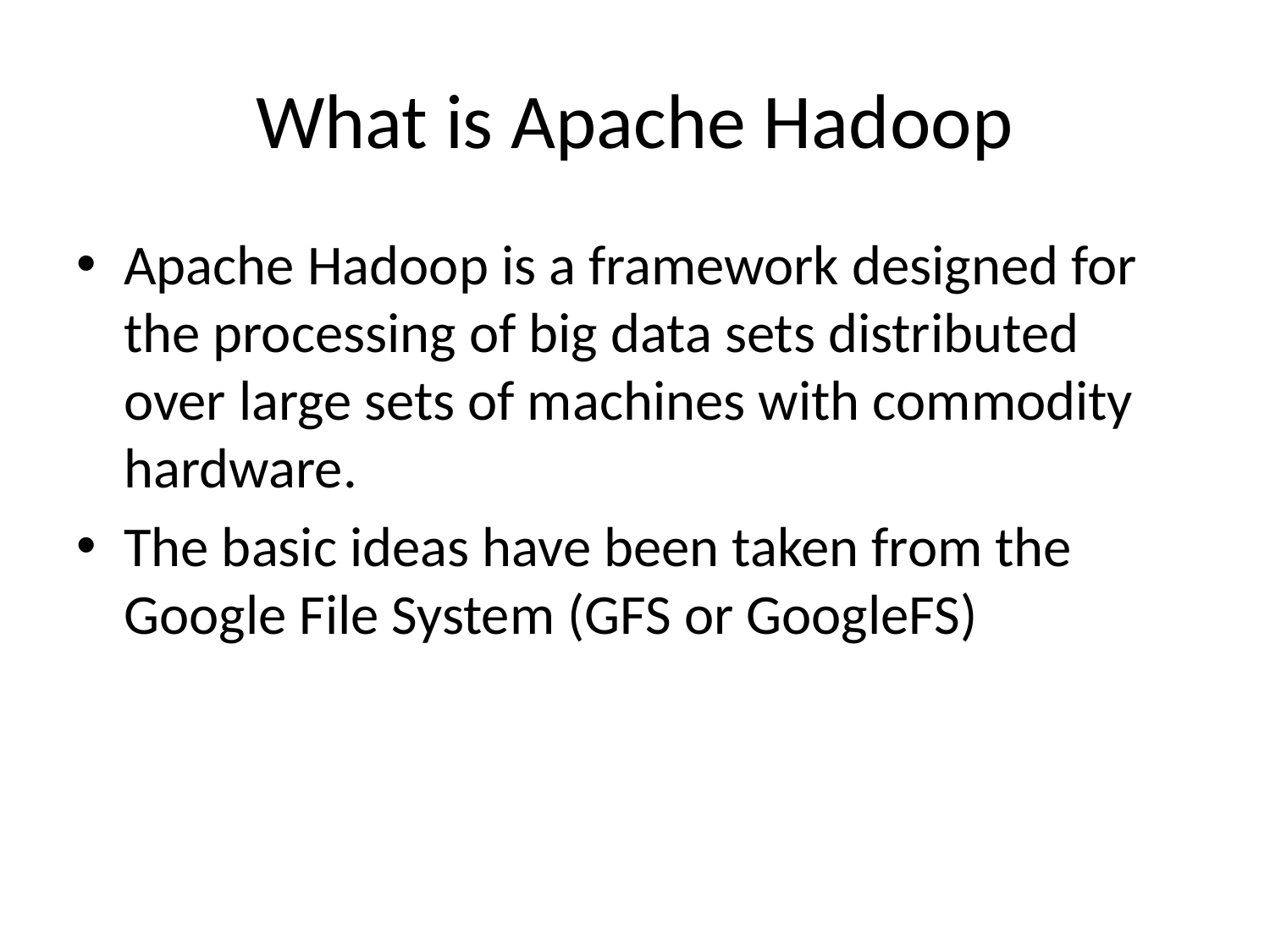

# What is Apache Hadoop
Apache Hadoop is a framework designed for the processing of big data sets distributed over large sets of machines with commodity hardware.
The basic ideas have been taken from the Google File System (GFS or GoogleFS)